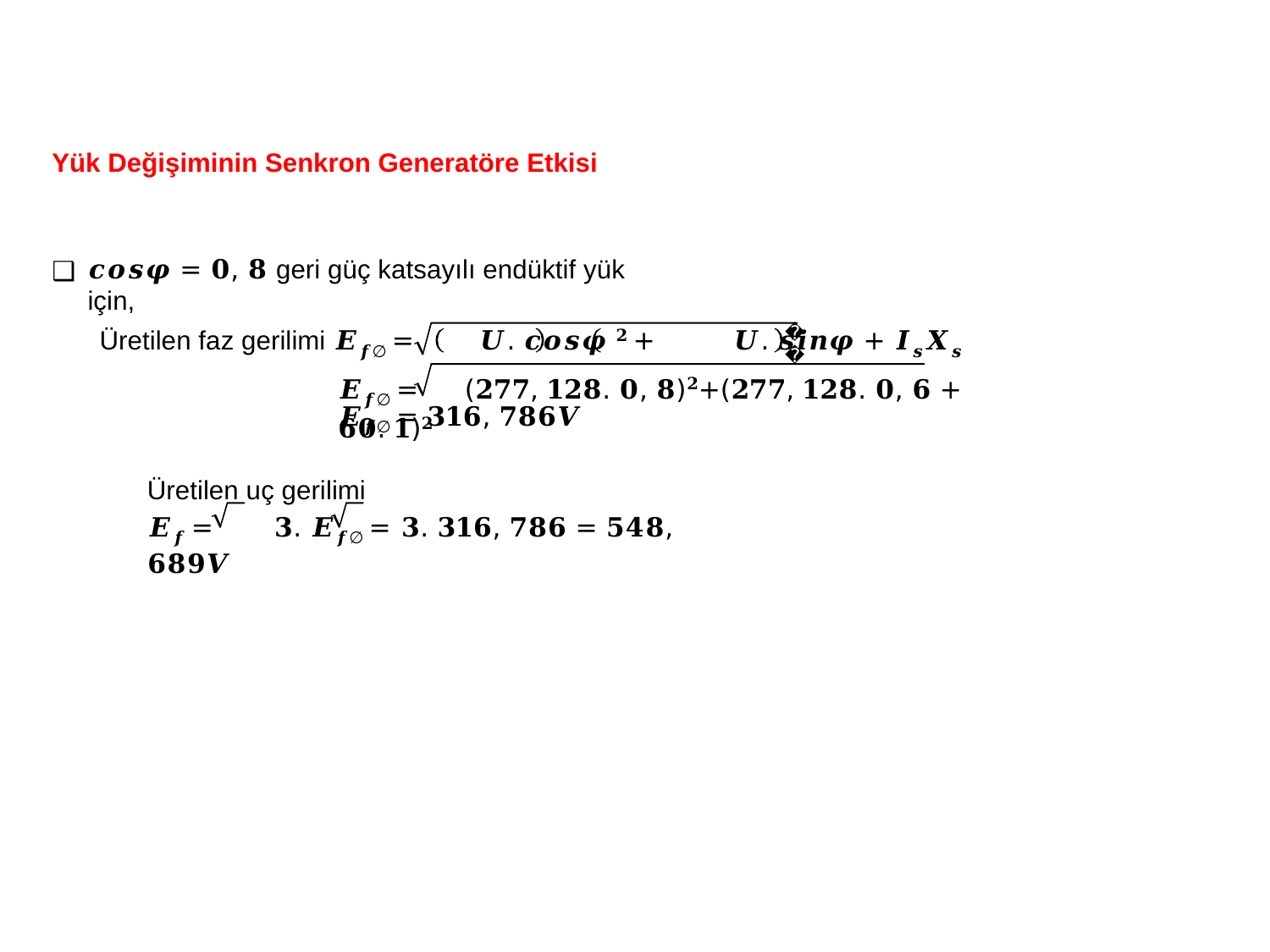

# Yük Değişiminin Senkron Generatöre Etkisi
𝒄𝒐𝒔𝝋 = 𝟎, 𝟖 geri güç katsayılı endüktif yük için,
Üretilen faz gerilimi 𝑬𝒇∅ =	𝑼. 𝒄𝒐𝒔𝝋 𝟐 +	𝑼. 𝒔𝒊𝒏𝝋 + 𝑰𝒔𝑿𝒔
𝑬𝒇∅ =	(𝟐𝟕𝟕, 𝟏𝟐𝟖. 𝟎, 𝟖)𝟐+(𝟐𝟕𝟕, 𝟏𝟐𝟖. 𝟎, 𝟔 + 𝟔𝟎. 𝟏)𝟐
𝟐

𝑬𝒇∅ = 𝟑𝟏𝟔, 𝟕𝟖𝟔𝑽

Üretilen uç gerilimi
𝑬𝒇 =	𝟑. 𝑬𝒇∅ =	𝟑. 𝟑𝟏𝟔, 𝟕𝟖𝟔 = 𝟓𝟒𝟖, 𝟔𝟖𝟗𝑽

59